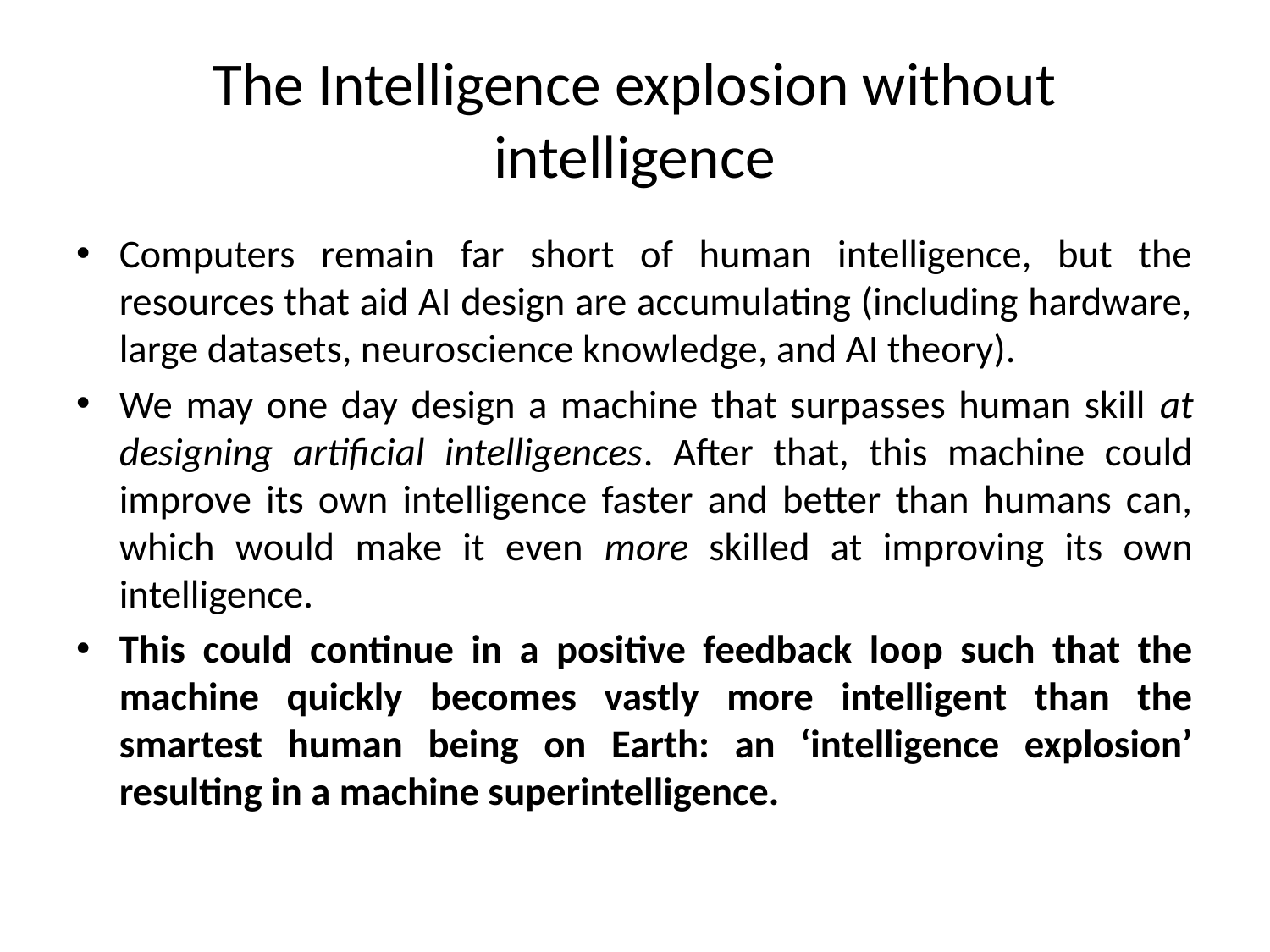

# The Intelligence explosion without intelligence
Computers remain far short of human intelligence, but the resources that aid AI design are accumulating (including hardware, large datasets, neuroscience knowledge, and AI theory).
We may one day design a machine that surpasses human skill at designing artificial intelligences. After that, this machine could improve its own intelligence faster and better than humans can, which would make it even more skilled at improving its own intelligence.
This could continue in a positive feedback loop such that the machine quickly becomes vastly more intelligent than the smartest human being on Earth: an ‘intelligence explosion’ resulting in a machine superintelligence.